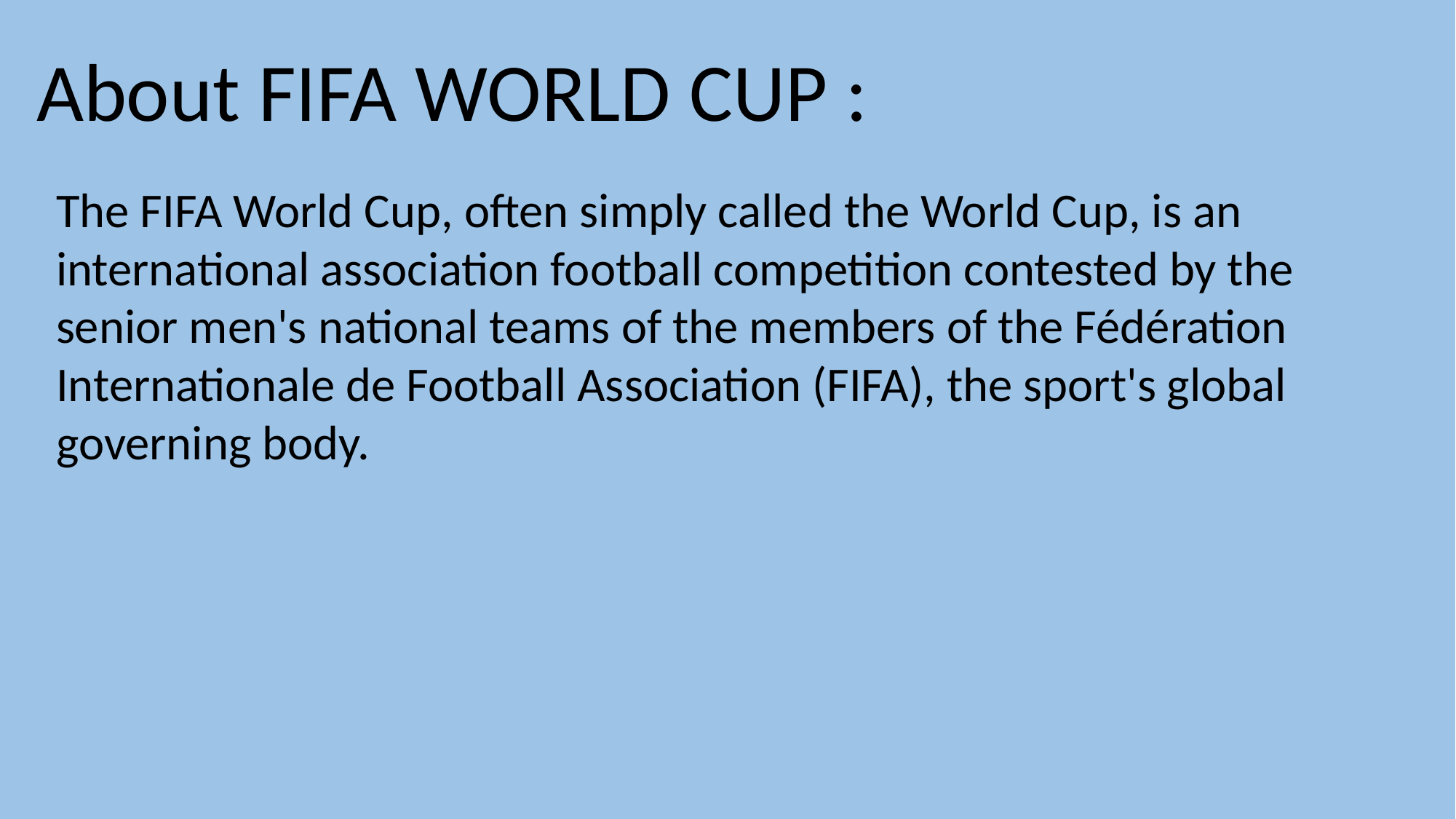

About FIFA WORLD CUP :
The FIFA World Cup, often simply called the World Cup, is an
international association football competition contested by the
senior men's national teams of the members of the Fédération
Internationale de Football Association (FIFA), the sport's global
governing body.